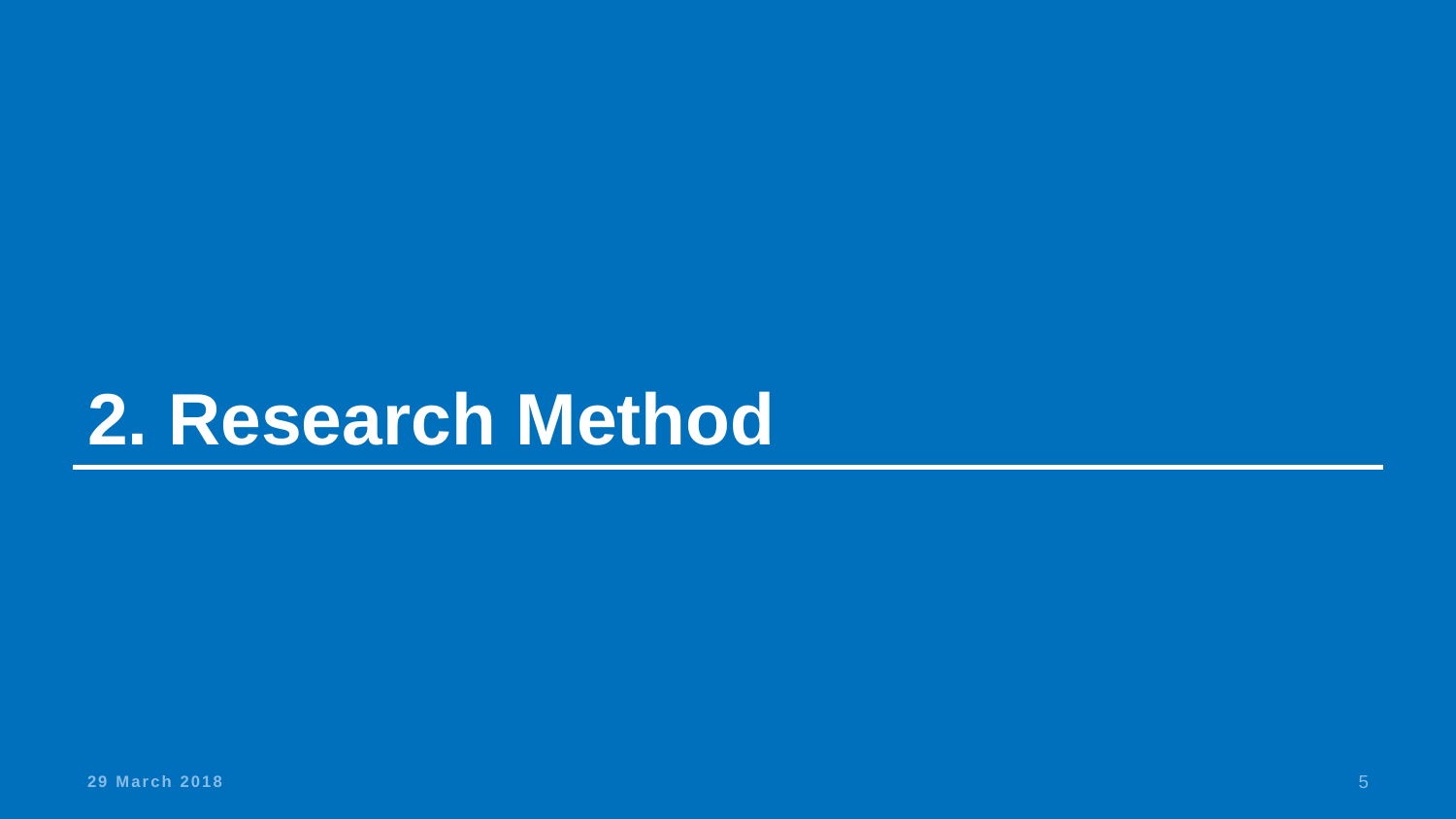

# 2. Research Method
29 March 2018

5